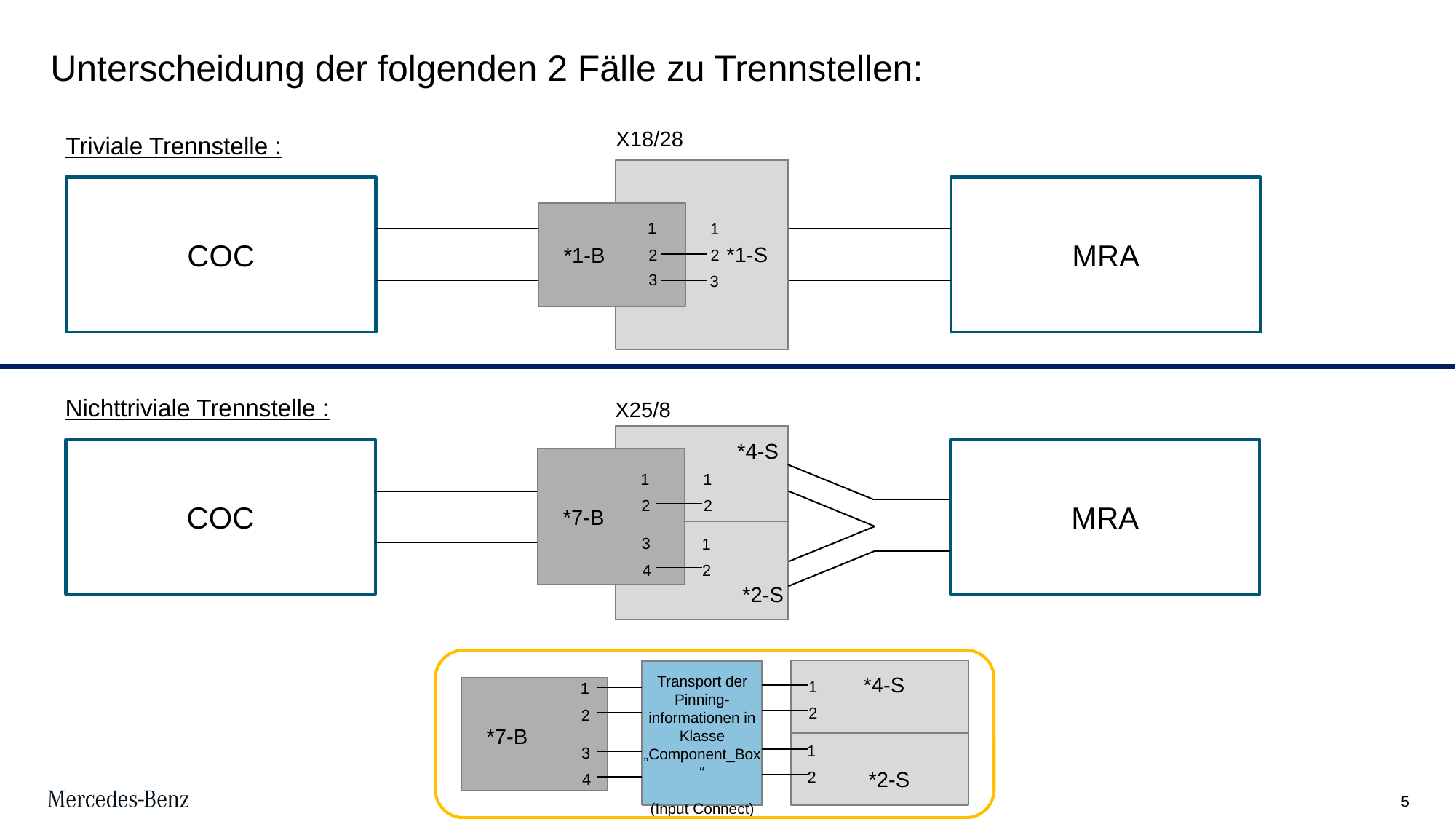

# Unterscheidung der folgenden 2 Fälle zu Trennstellen:
X18/28
Triviale Trennstelle :

COC
MRA

1
1
*1-S
*1-B
2
2
3
3
Nichttriviale Trennstelle :
X25/8

*4-S
COC
MRA

1
1
2
2
*7-B

3
1
4
2
*2-S

*4-S
Transport der Pinning-informationen in Klasse „Component_Box“

(Input Connect)
1

1
2
2
*7-B

1
3
*2-S
2
4
5